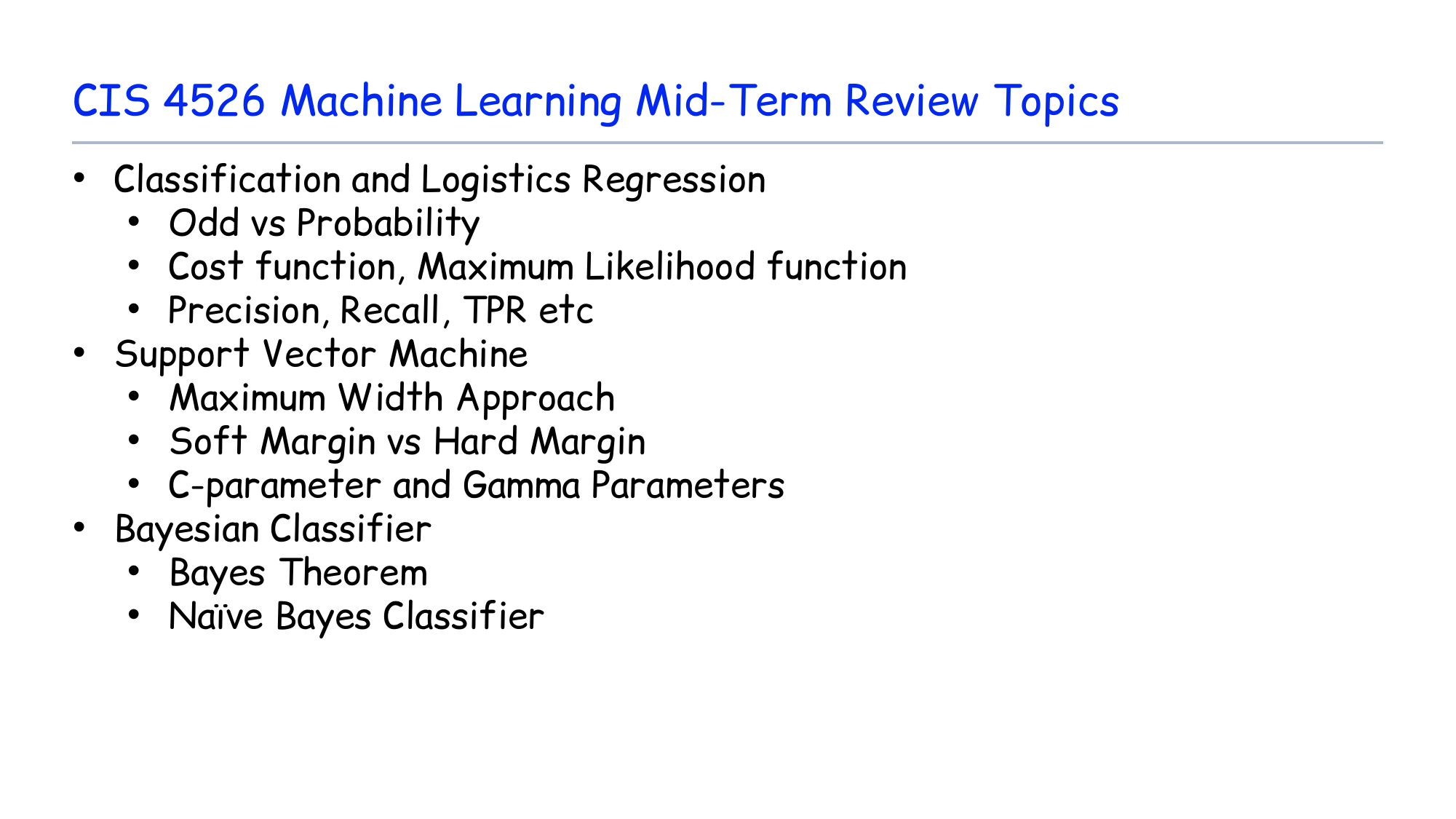

# CIS 4526 Machine Learning Mid-Term Review Topics
Classification and Logistics Regression
Odd vs Probability
Cost function, Maximum Likelihood function
Precision, Recall, TPR etc
Support Vector Machine
Maximum Width Approach
Soft Margin vs Hard Margin
C-parameter and Gamma Parameters
Bayesian Classifier
Bayes Theorem
Naïve Bayes Classifier